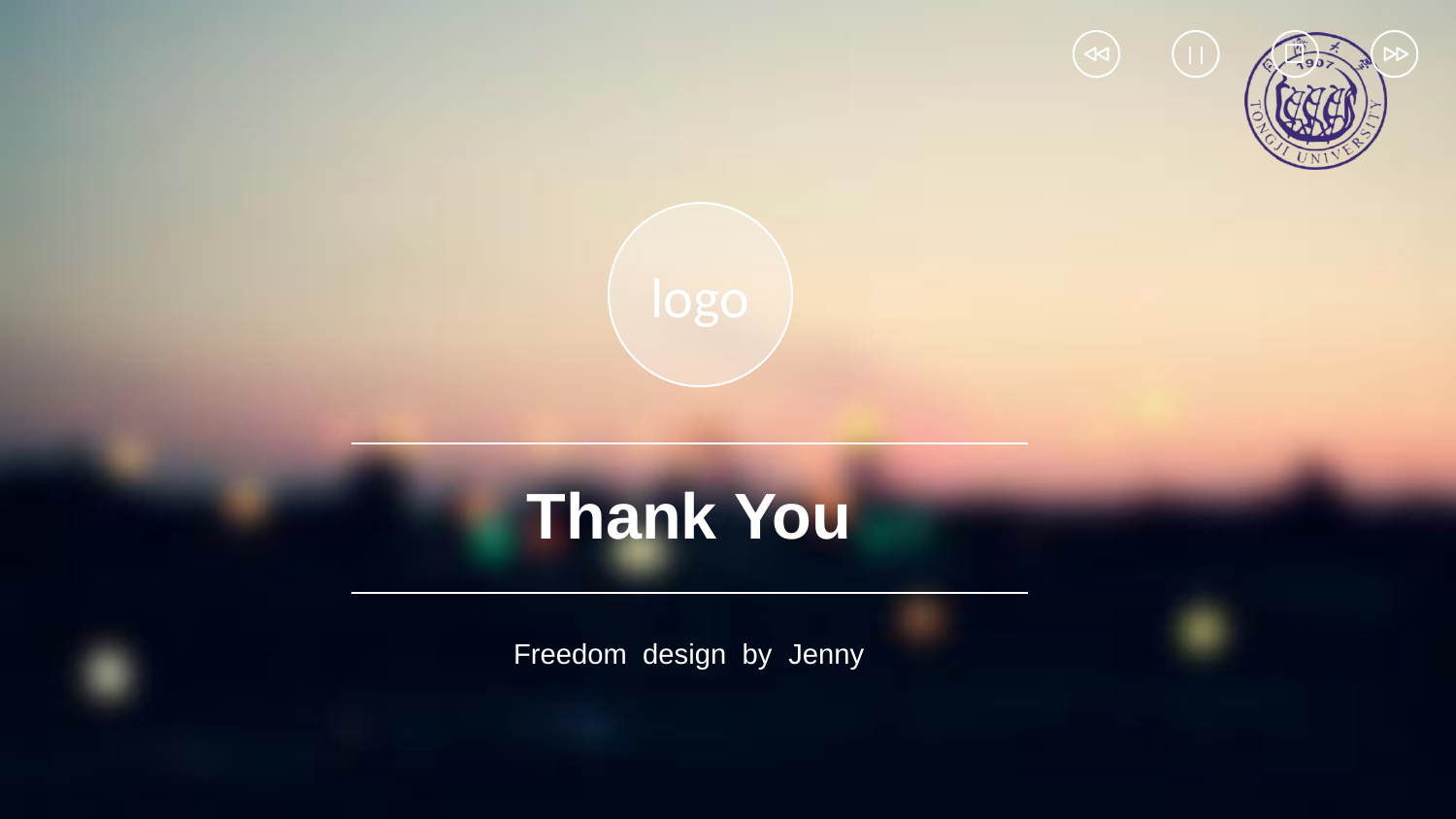

logo
Thank You
Freedom  design  by  Jenny